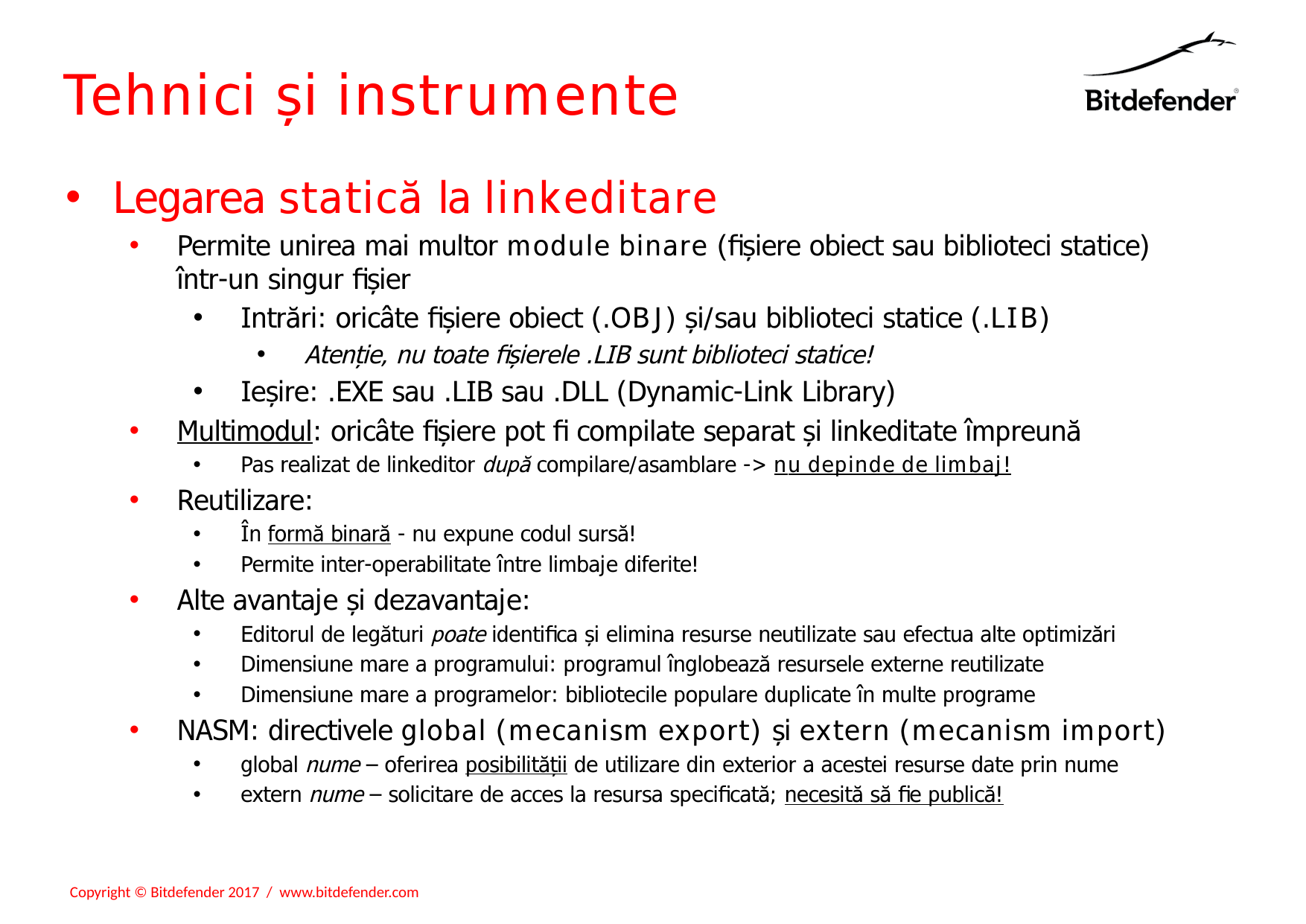

# Tehnici și instrumente
Legarea statică la linkeditare
Permite unirea mai multor module binare (fișiere obiect sau biblioteci statice) într-un singur fișier
Intrări: oricâte fișiere obiect (.OBJ) și/sau biblioteci statice (.LIB)
Atenție, nu toate fișierele .LIB sunt biblioteci statice!
Ieșire: .EXE sau .LIB sau .DLL (Dynamic-Link Library)
Multimodul: oricâte fișiere pot fi compilate separat și linkeditate împreună
Pas realizat de linkeditor după compilare/asamblare -> nu depinde de limbaj!
Reutilizare:
În formă binară - nu expune codul sursă!
Permite inter-operabilitate între limbaje diferite!
Alte avantaje și dezavantaje:
Editorul de legături poate identifica și elimina resurse neutilizate sau efectua alte optimizări
Dimensiune mare a programului: programul înglobează resursele externe reutilizate
Dimensiune mare a programelor: bibliotecile populare duplicate în multe programe
NASM: directivele global (mecanism export) și extern (mecanism import)
global nume – oferirea posibilității de utilizare din exterior a acestei resurse date prin nume
extern nume – solicitare de acces la resursa specificată; necesită să fie publică!